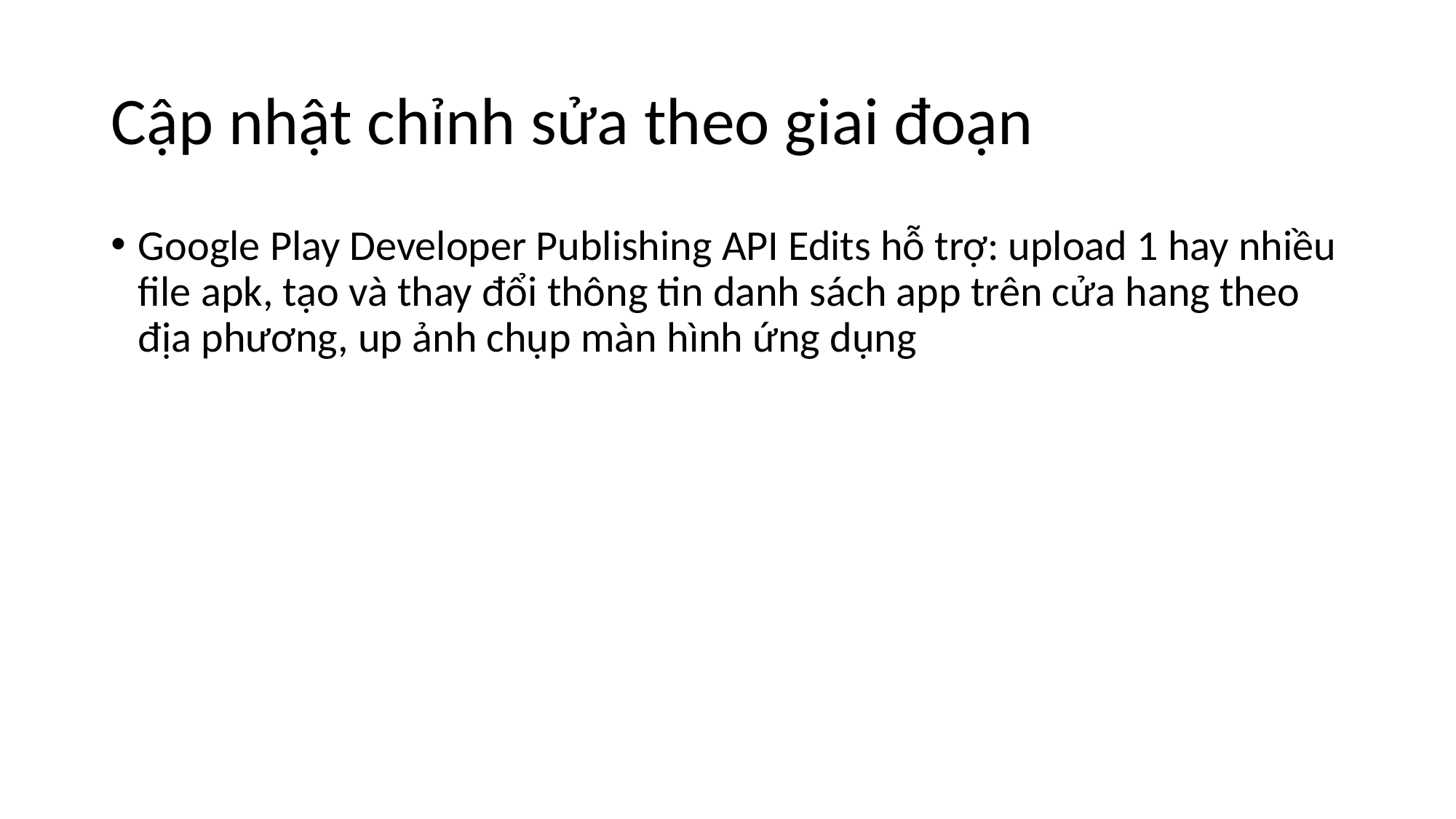

# Cập nhật chỉnh sửa theo giai đoạn
Google Play Developer Publishing API Edits hỗ trợ: upload 1 hay nhiều file apk, tạo và thay đổi thông tin danh sách app trên cửa hang theo địa phương, up ảnh chụp màn hình ứng dụng